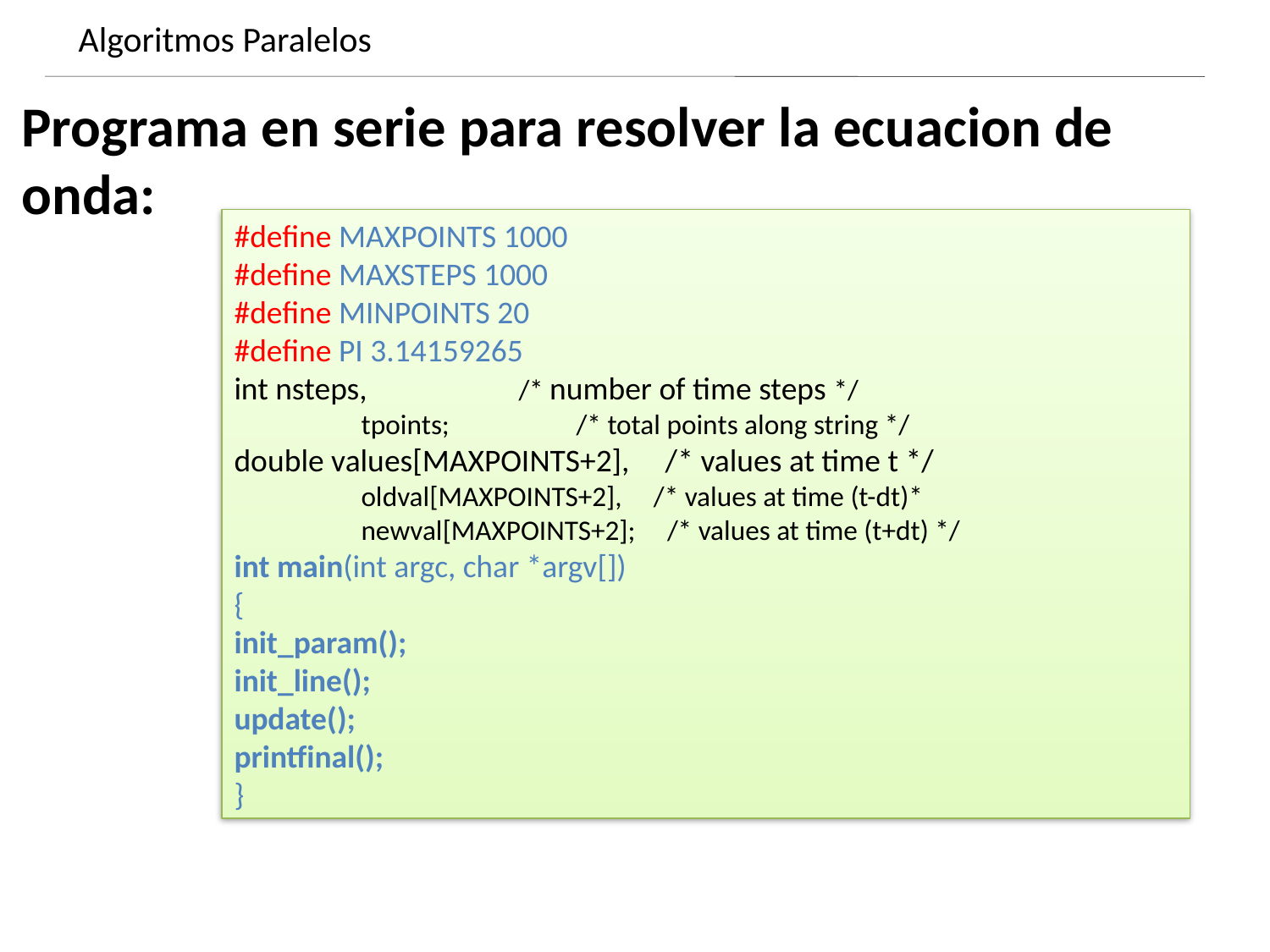

Algoritmos Paralelos
Dynamics of growing SMBHs in galaxy cores

Programa en serie para resolver la ecuacion de onda:
#define MAXPOINTS 1000
#define MAXSTEPS 1000
#define MINPOINTS 20
#define PI 3.14159265
int nsteps,                     /* number of time steps */
	tpoints;                    /* total points along string */
double values[MAXPOINTS+2],     /* values at time t */
	oldval[MAXPOINTS+2],     /* values at time (t-dt)*
	newval[MAXPOINTS+2];     /* values at time (t+dt) */
int main(int argc, char *argv[])
{
init_param();
init_line();
update();
printfinal();
}